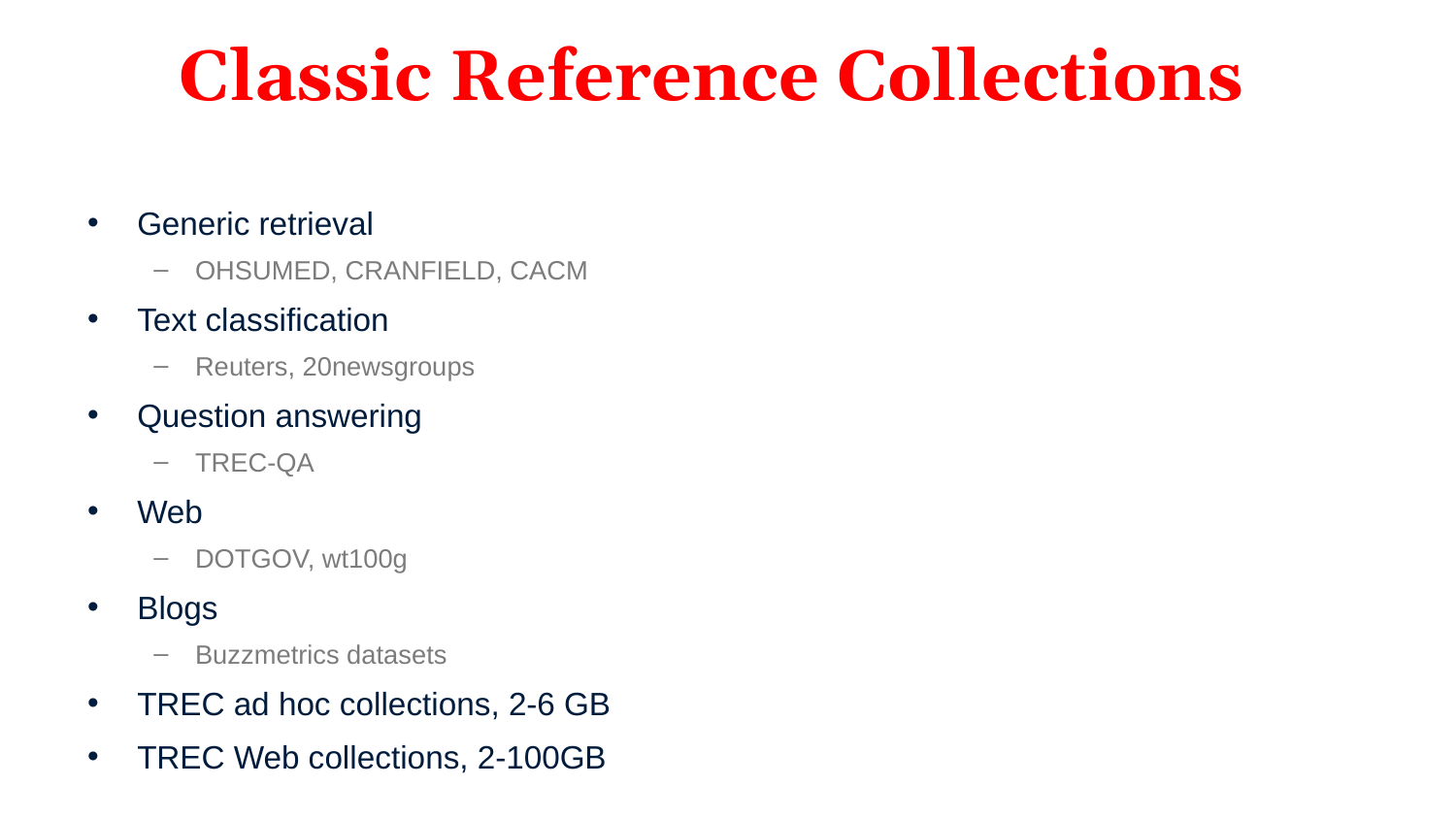

# Classic Reference Collections
Generic retrieval
OHSUMED, CRANFIELD, CACM
Text classification
Reuters, 20newsgroups
Question answering
TREC-QA
Web
DOTGOV, wt100g
Blogs
Buzzmetrics datasets
TREC ad hoc collections, 2-6 GB
TREC Web collections, 2-100GB